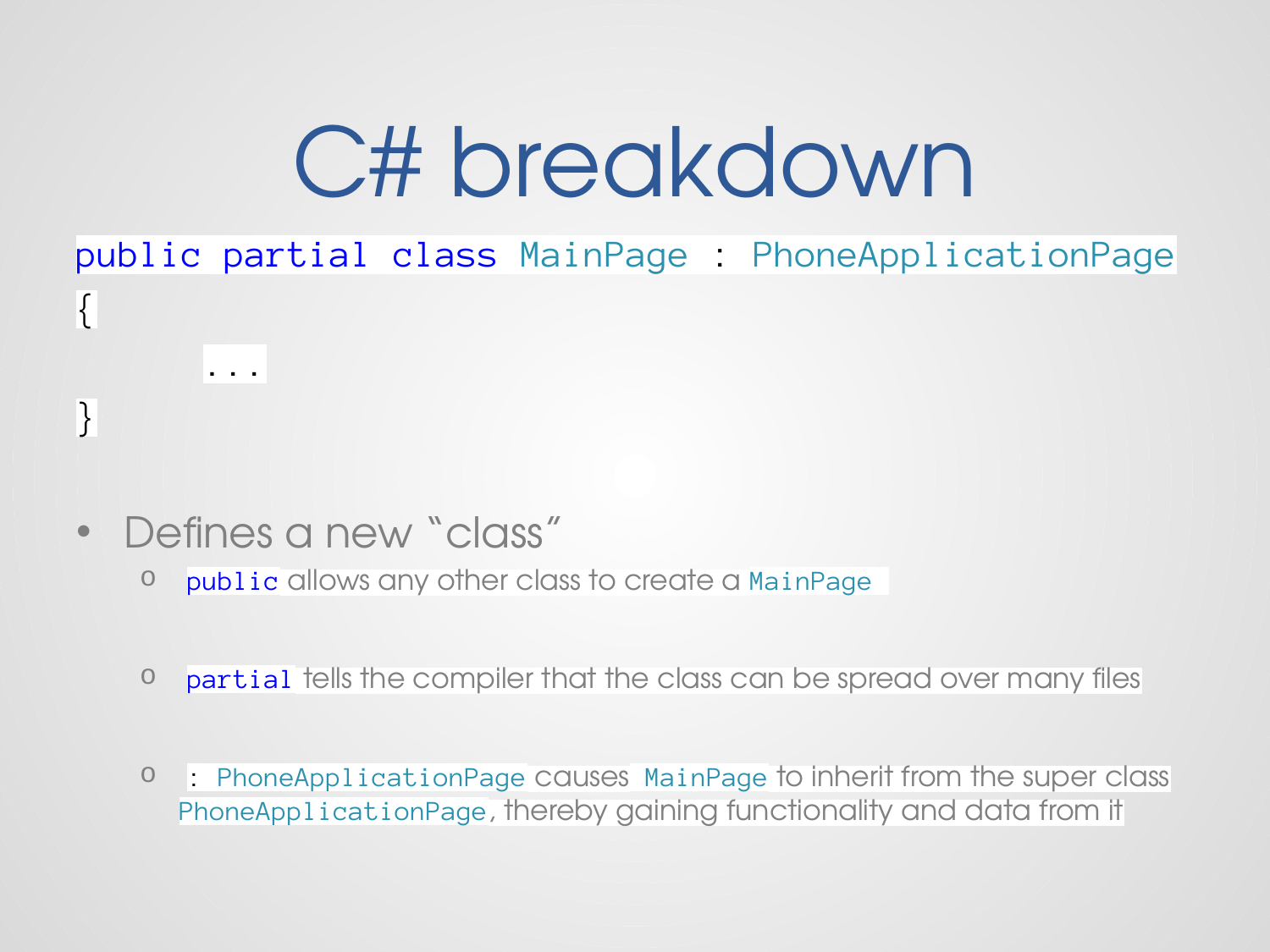

# C# breakdown
public partial class MainPage : PhoneApplicationPage
{
	...
}

Defines a new “class”
 public allows any other class to create a MainPage

 partial tells the compiler that the class can be spread over many files

 : PhoneApplicationPage causes MainPage to inherit from the super class PhoneApplicationPage, thereby gaining functionality and data from it